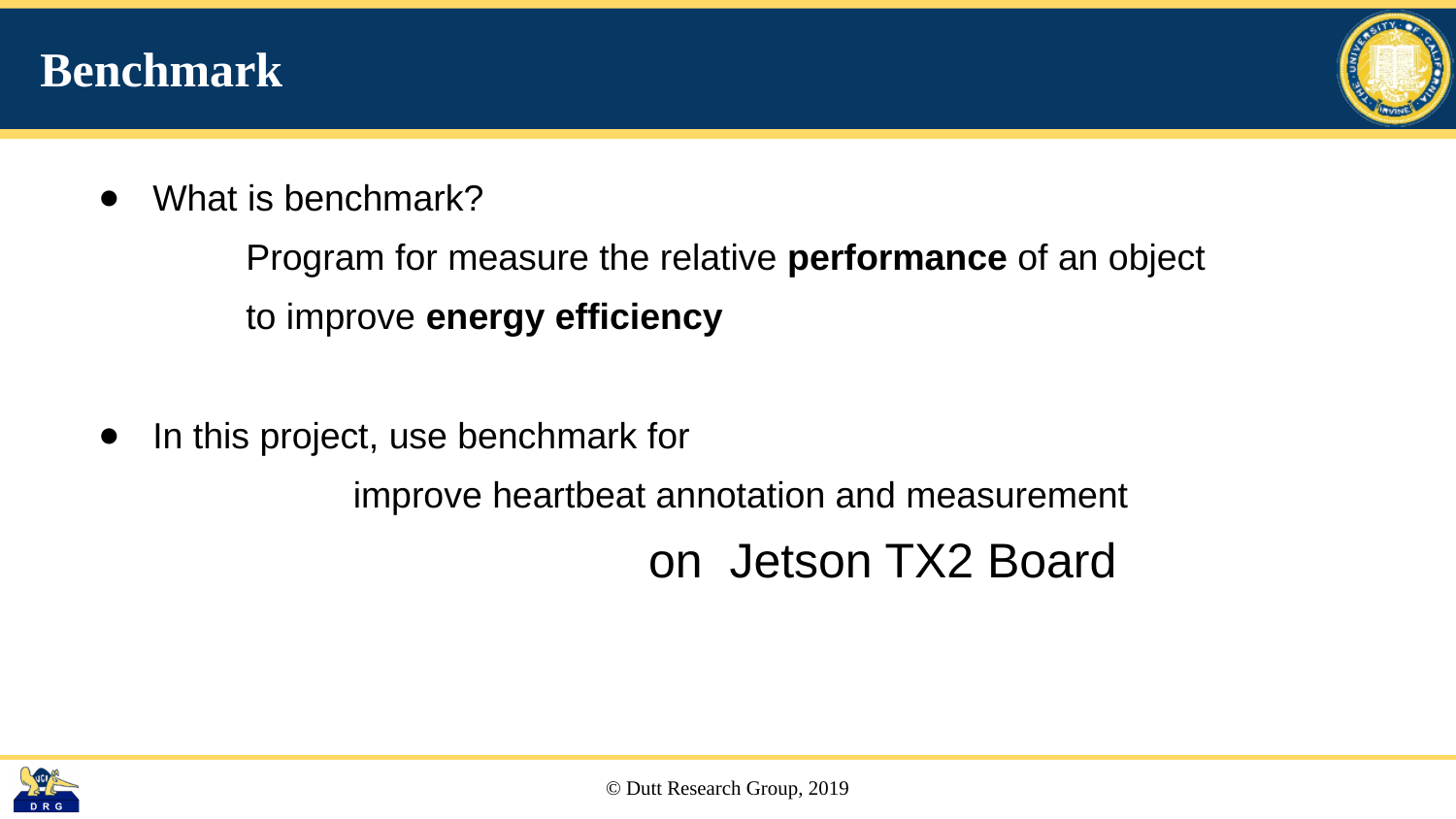

# Benchmark
What is benchmark?
	  Program for measure the relative performance of an object
	  to improve energy efficiency

In this project, use benchmark for
                         improve heartbeat annotation and measurement
                                                      on  Jetson TX2 Board